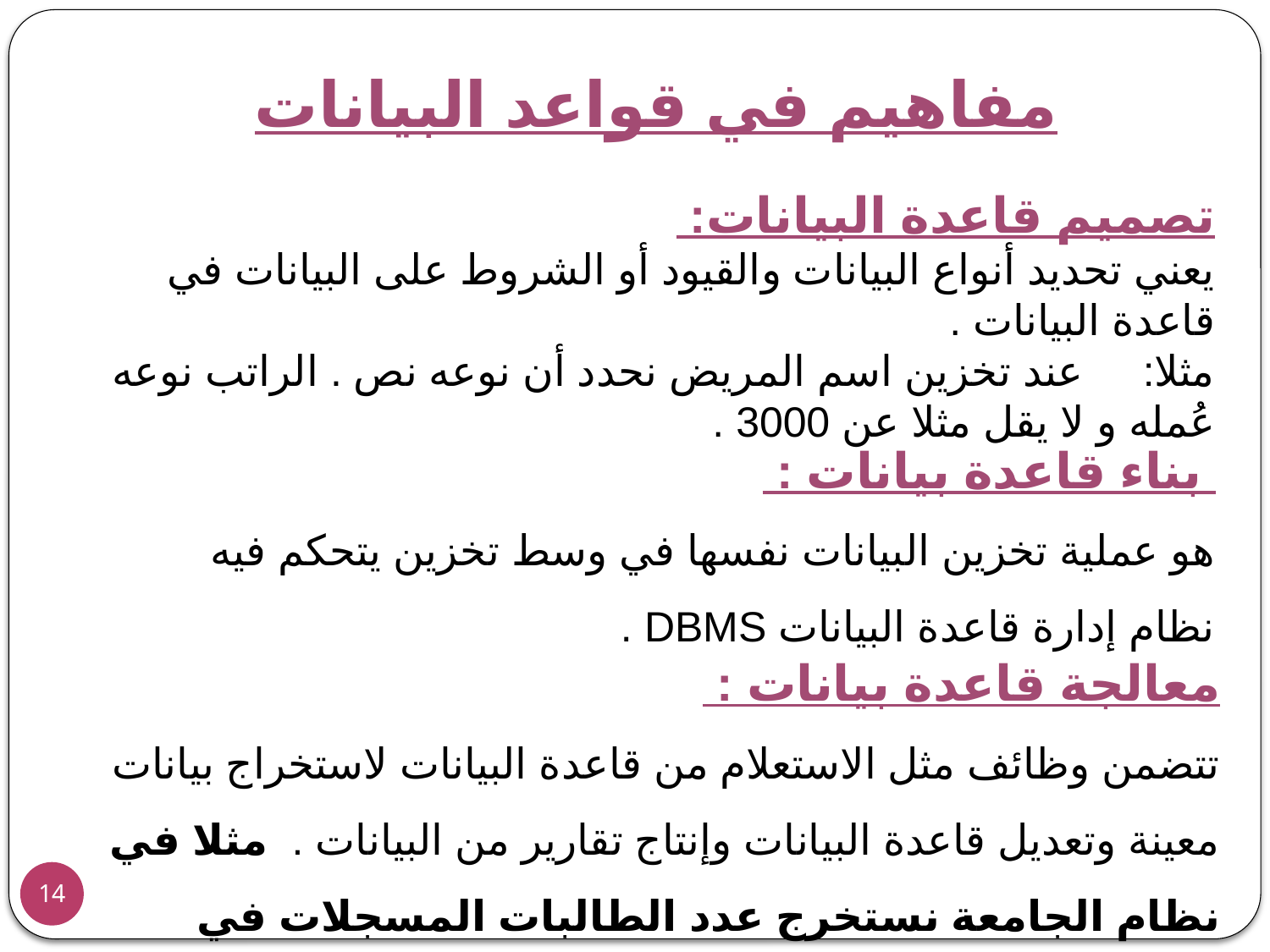

مفاهيم في قواعد البيانات
تصميم قاعدة البيانات:
يعني تحديد أنواع البيانات والقيود أو الشروط على البيانات في قاعدة البيانات .
مثلا:     عند تخزين اسم المريض نحدد أن نوعه نص . الراتب نوعه عُمله و لا يقل مثلا عن 3000 .
 بناء قاعدة بيانات :
هو عملية تخزين البيانات نفسها في وسط تخزين يتحكم فيه نظام إدارة قاعدة البيانات DBMS .
معالجة قاعدة بيانات :
تتضمن وظائف مثل الاستعلام من قاعدة البيانات لاستخراج بيانات معينة وتعديل قاعدة البيانات وإنتاج تقارير من البيانات .  مثلا في نظام الجامعة نستخرج عدد الطالبات المسجلات في شعبة معينة  أو مثلا نغير معلومات عن مادة معينة  .

14